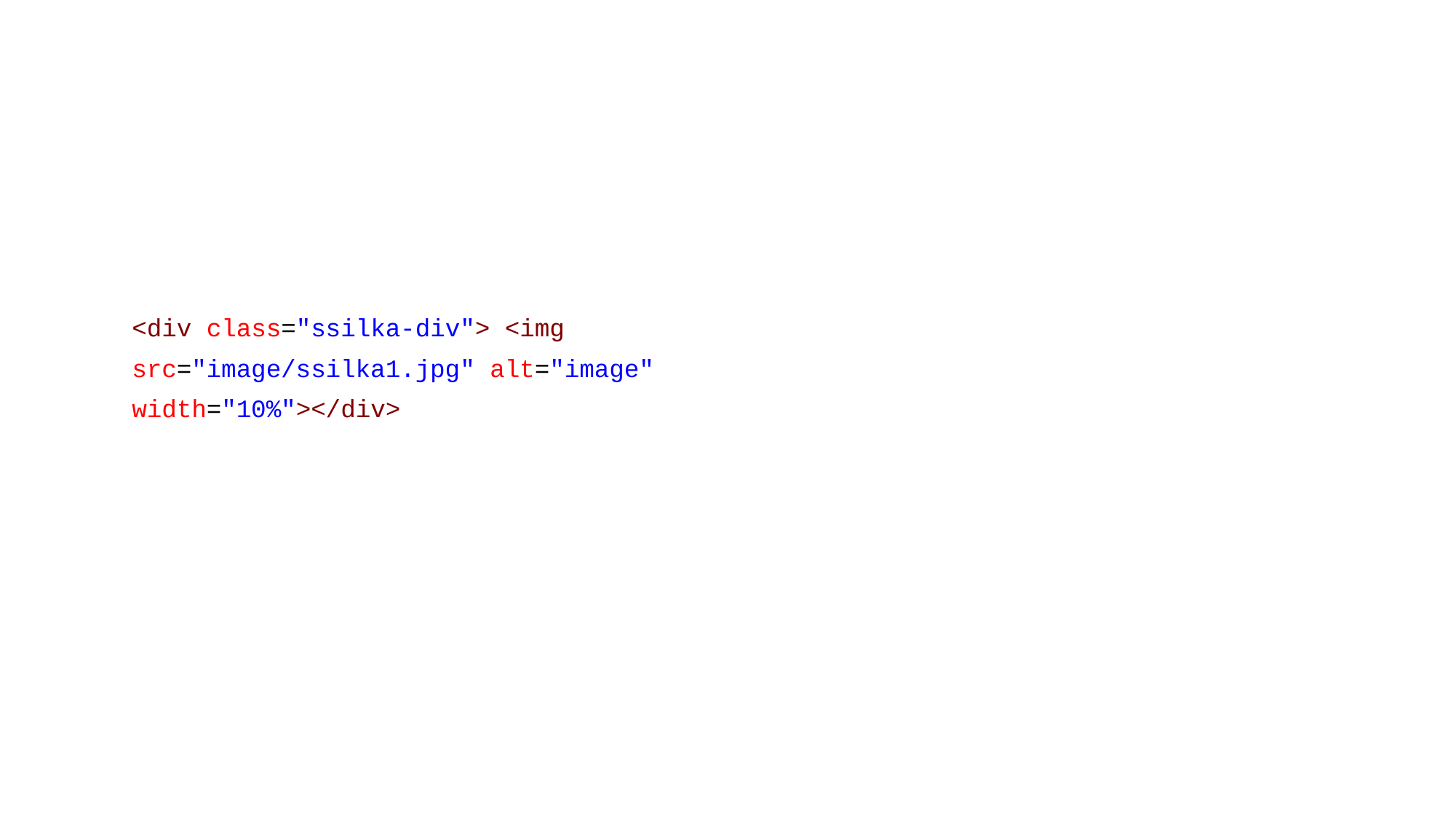

#

<div class="ssilka-div"> <img src="image/ssilka1.jpg" alt="image" width="10%"></div>